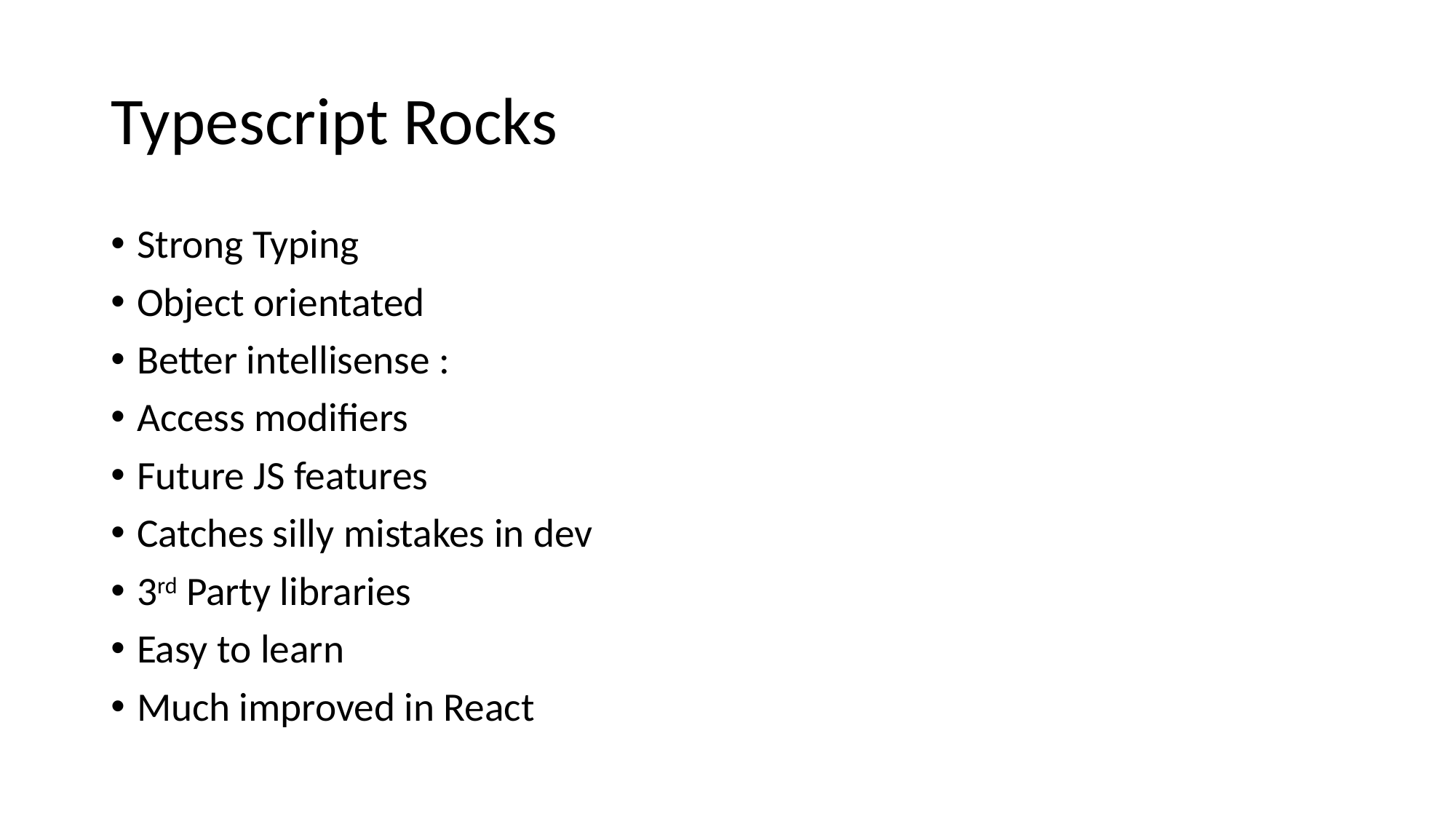

# Typescript Rocks
Strong Typing
Object orientated
Better intellisense :
Access modifiers
Future JS features
Catches silly mistakes in dev
3rd Party libraries
Easy to learn
Much improved in React